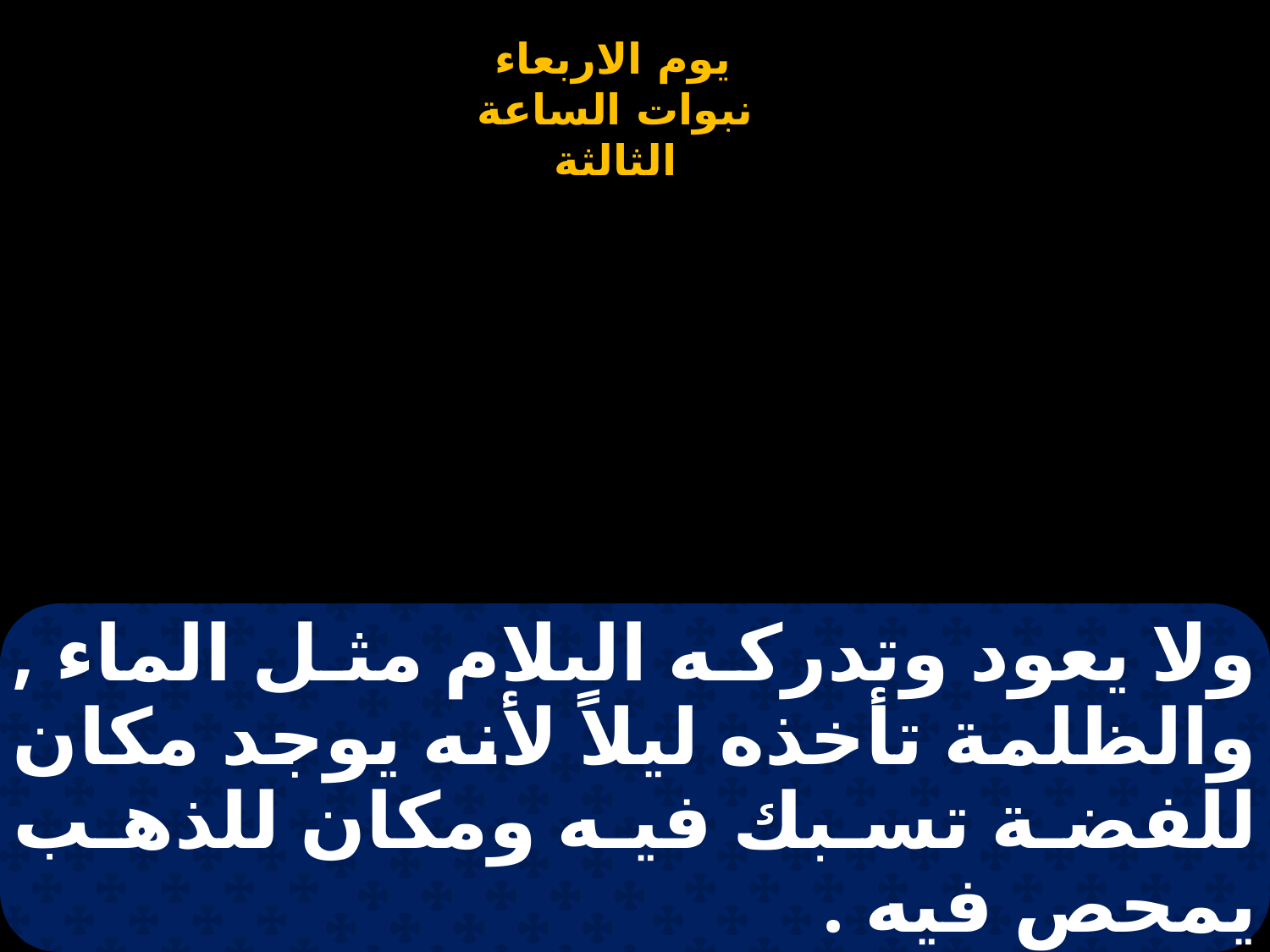

# ولا يعود وتدركه الىلام مثل الماء , والظلمة تأخذه ليلاً لأنه يوجد مكان للفضة تسبك فيه ومكان للذهب يمحص فيه .